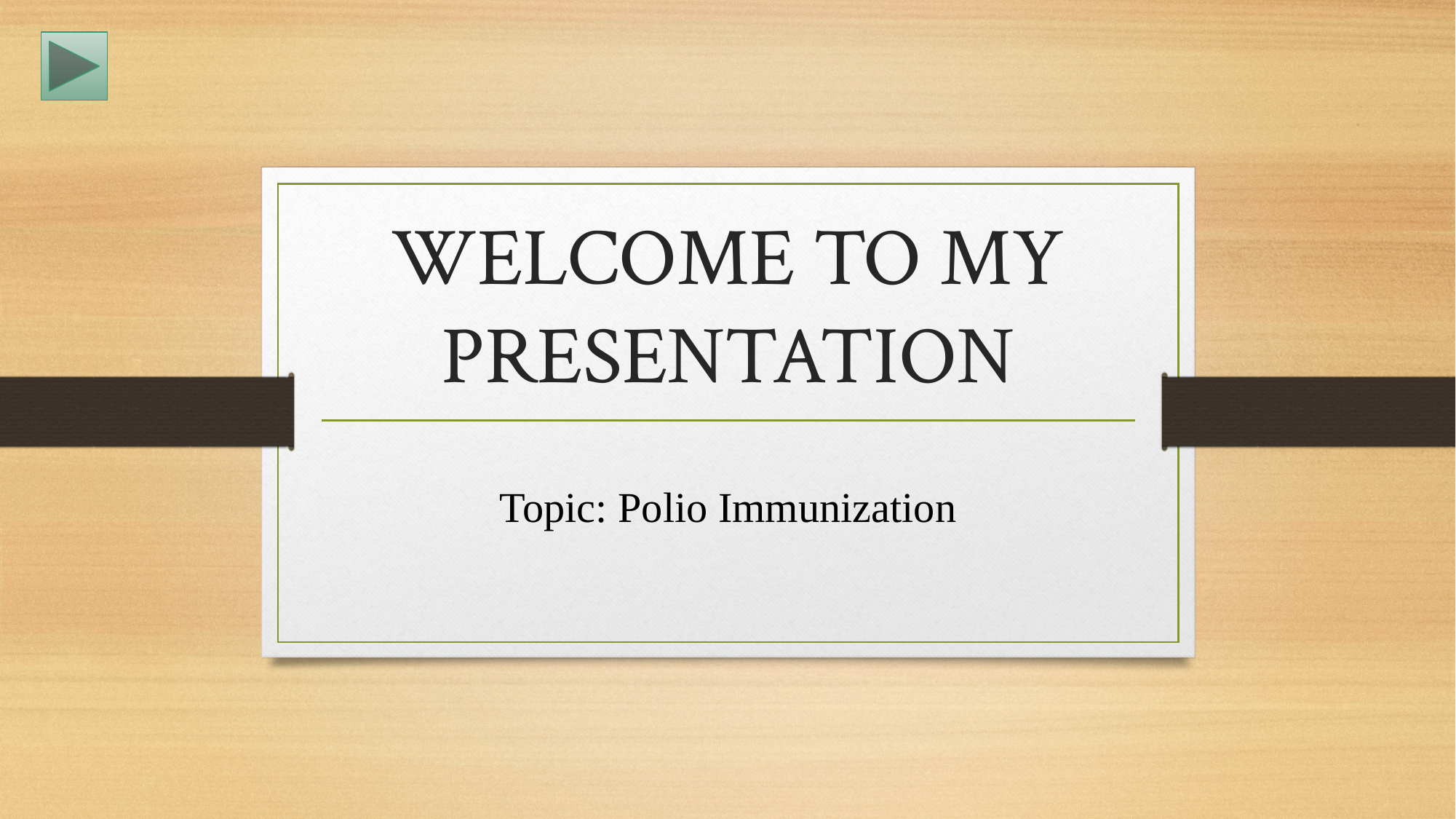

# WELCOME TO MY PRESENTATION
Topic: Polio Immunization